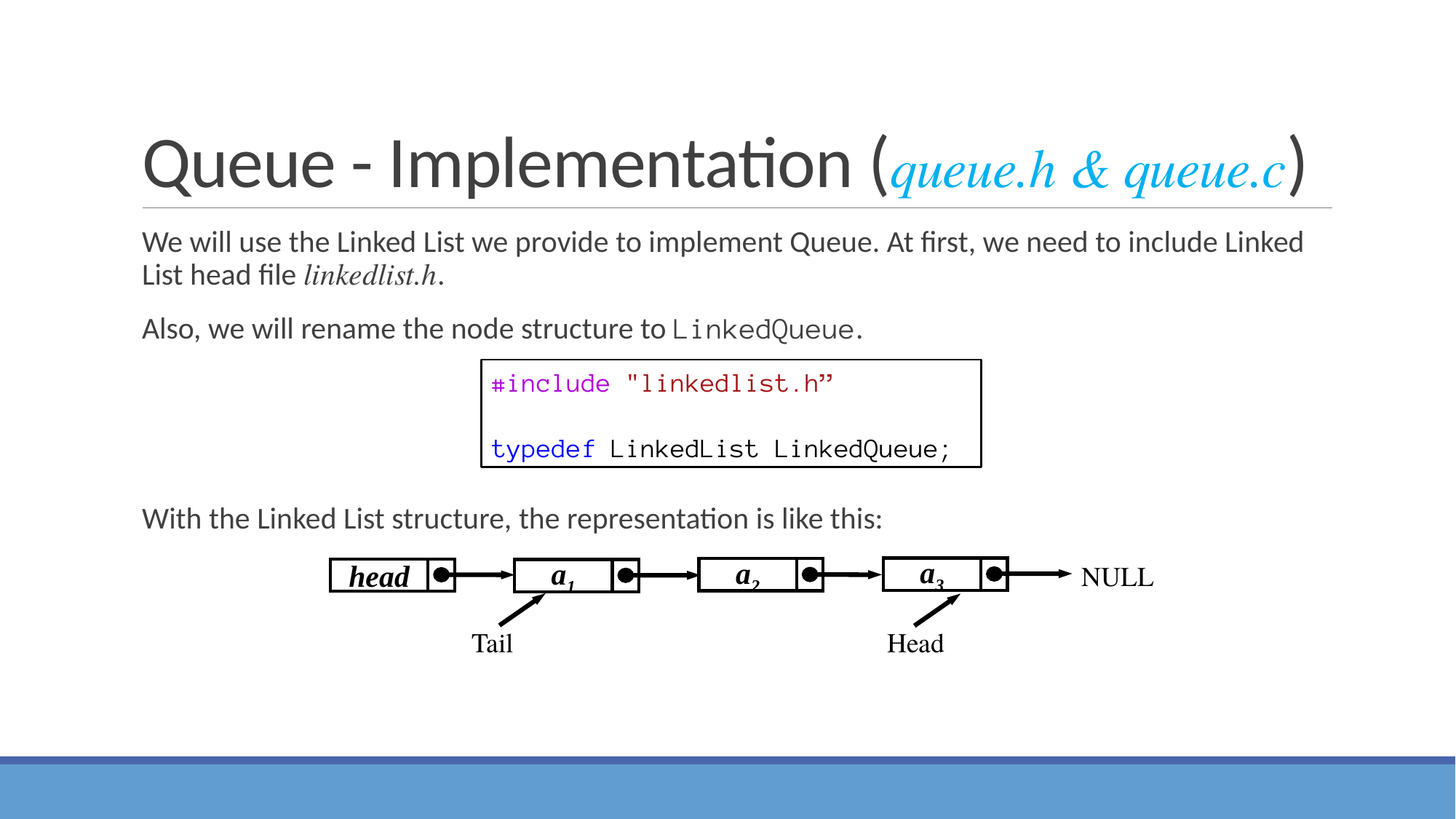

# Queue - Implementation (queue.h & queue.c)
We will use the Linked List we provide to implement Queue. At first, we need to include Linked List head file linkedlist.h.
Also, we will rename the node structure to LinkedQueue.

With the Linked List structure, the representation is like this:

#include "linkedlist.h”

typedef LinkedList LinkedQueue;
NULL
a3

a2

head

a1

Tail
Head